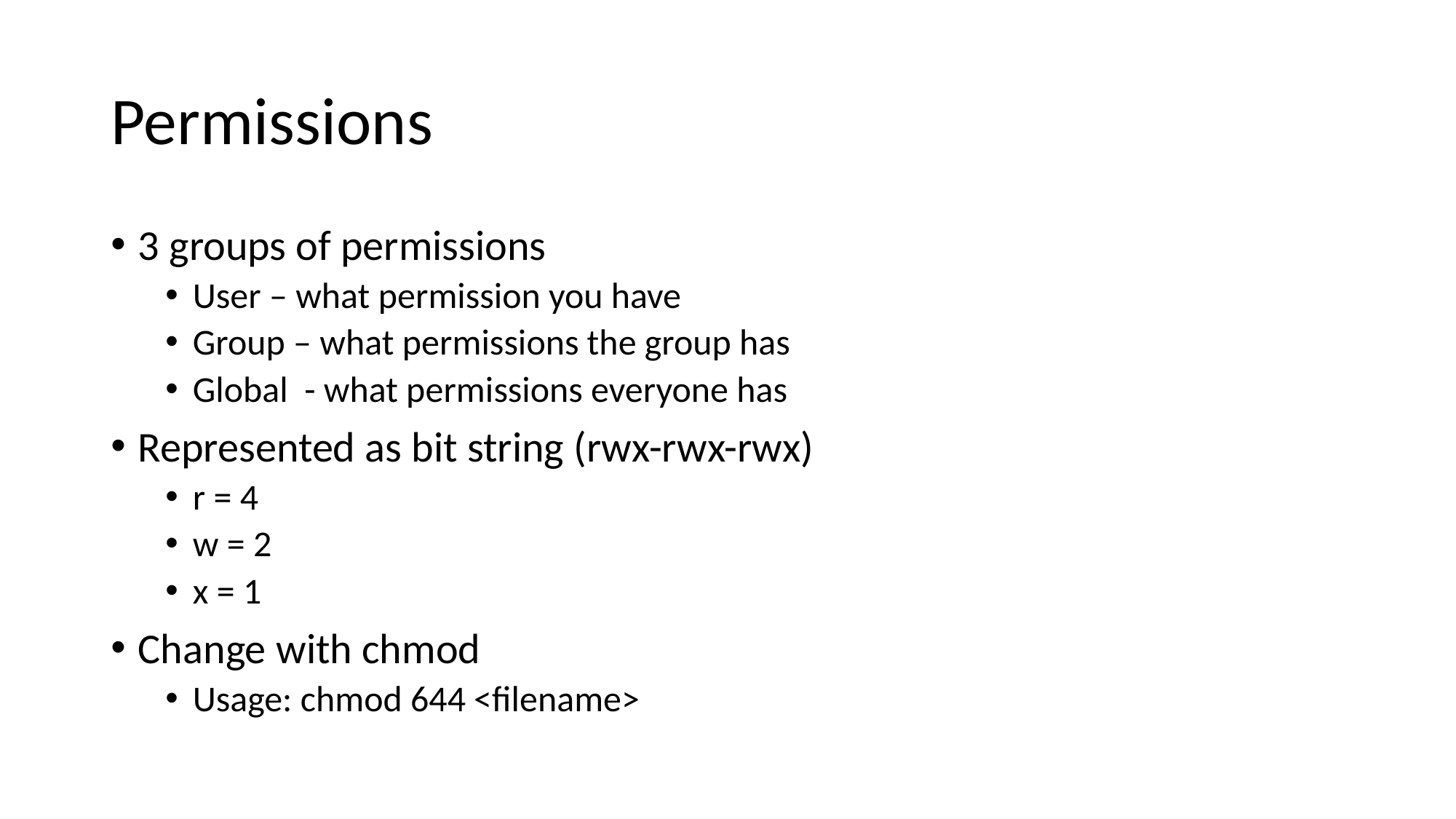

# Permissions
3 groups of permissions
User – what permission you have
Group – what permissions the group has
Global  - what permissions everyone has
Represented as bit string (rwx-rwx-rwx)
r = 4
w = 2
x = 1
Change with chmod
Usage: chmod 644 <filename>